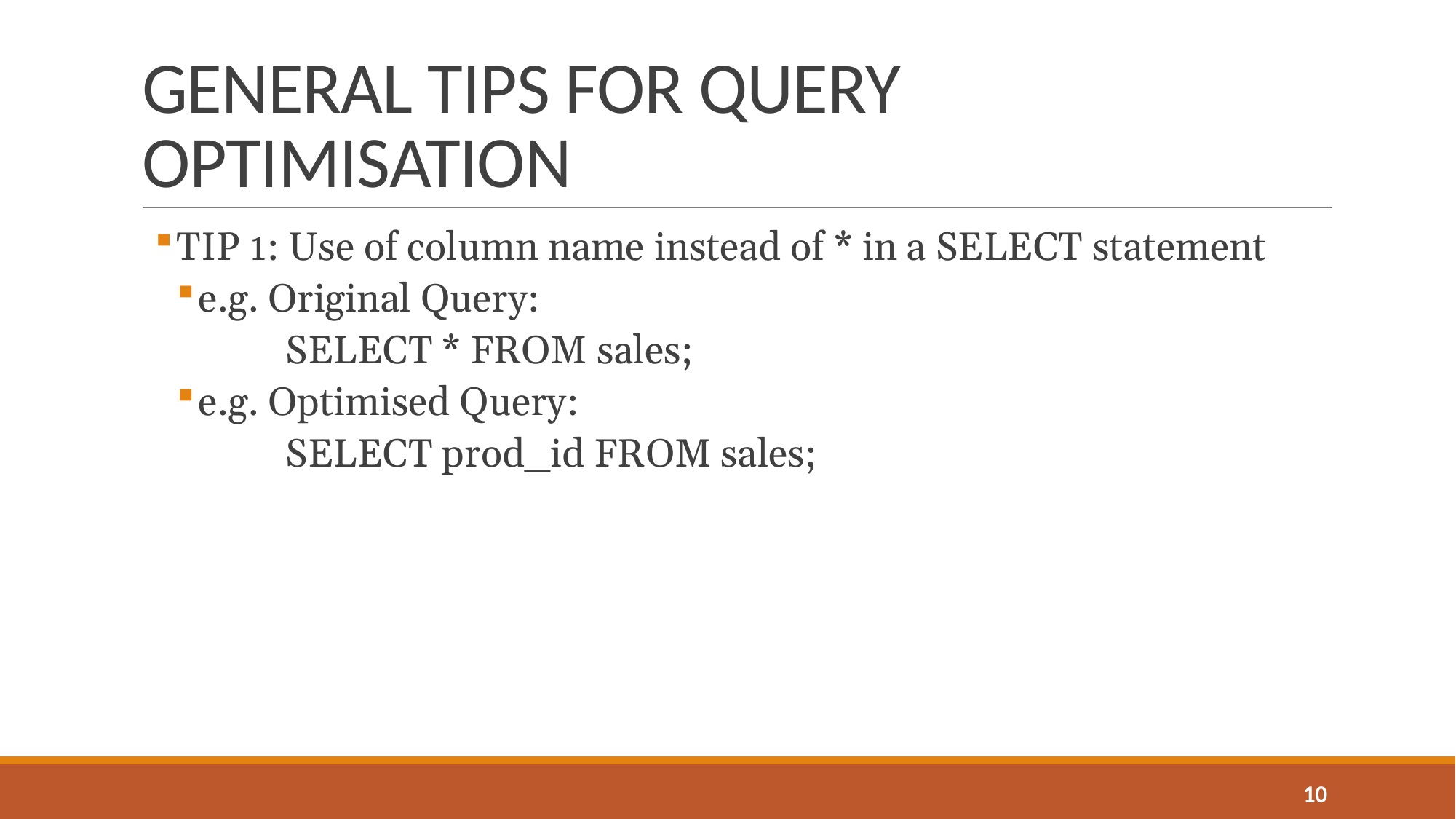

# GENERAL TIPS FOR QUERY OPTIMISATION
TIP 1: Use of column name instead of * in a SELECT statement
e.g. Original Query:
	SELECT * FROM sales;
e.g. Optimised Query:
	SELECT prod_id FROM sales;
10